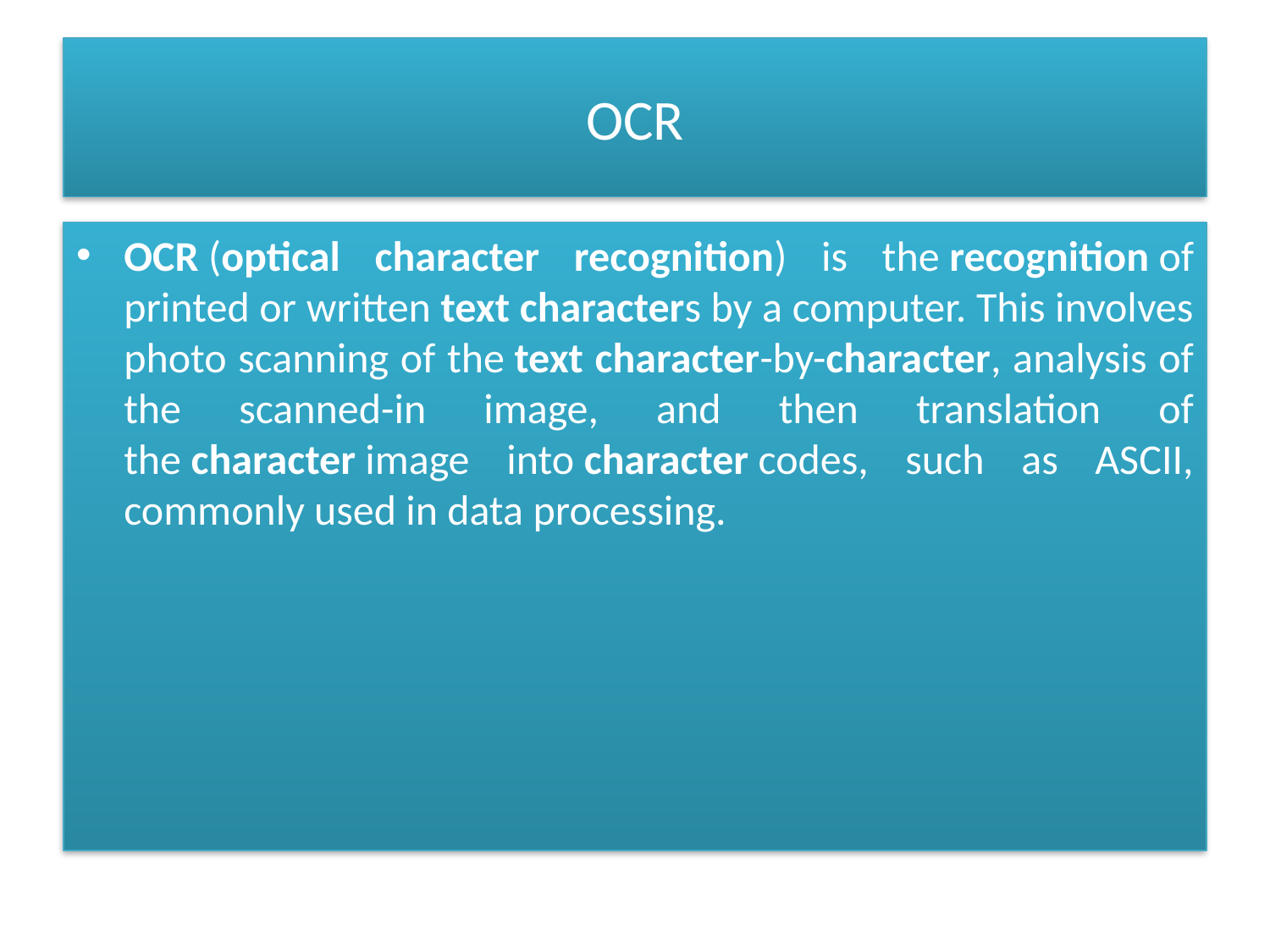

# OCR
OCR (optical character recognition) is the recognition of printed or written text characters by a computer. This involves photo scanning of the text character-by-character, analysis of the scanned-in image, and then translation of the character image into character codes, such as ASCII, commonly used in data processing.